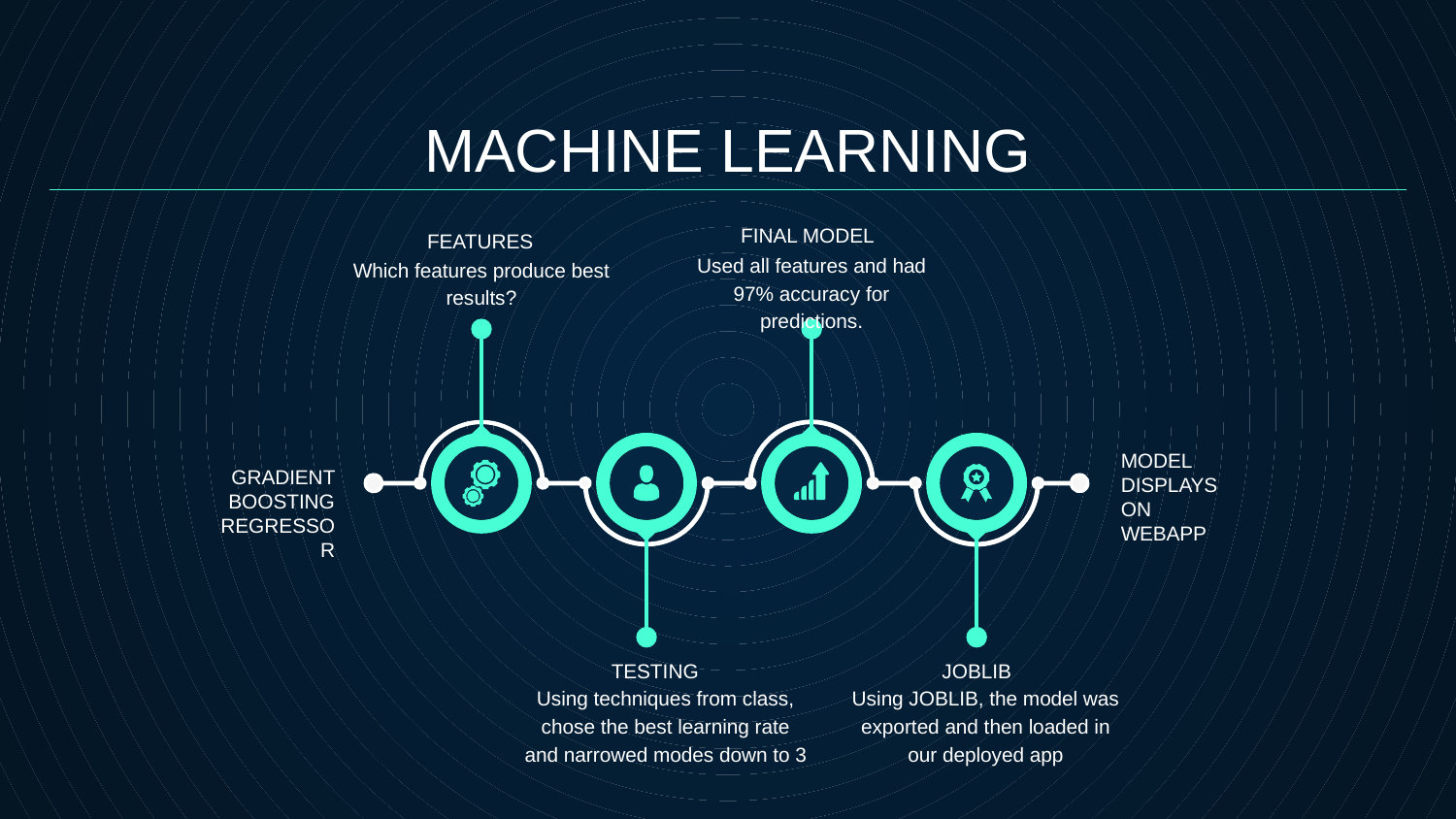

# MACHINE LEARNING
FINAL MODEL
FEATURES
Used all features and had 97% accuracy for predictions.
Which features produce best results?

MODEL DISPLAYS ON WEBAPP

GRADIENT BOOSTING REGRESSOR

TESTING
JOBLIB
Using techniques from class, chose the best learning rate and narrowed modes down to 3
Using JOBLIB, the model was exported and then loaded in our deployed app